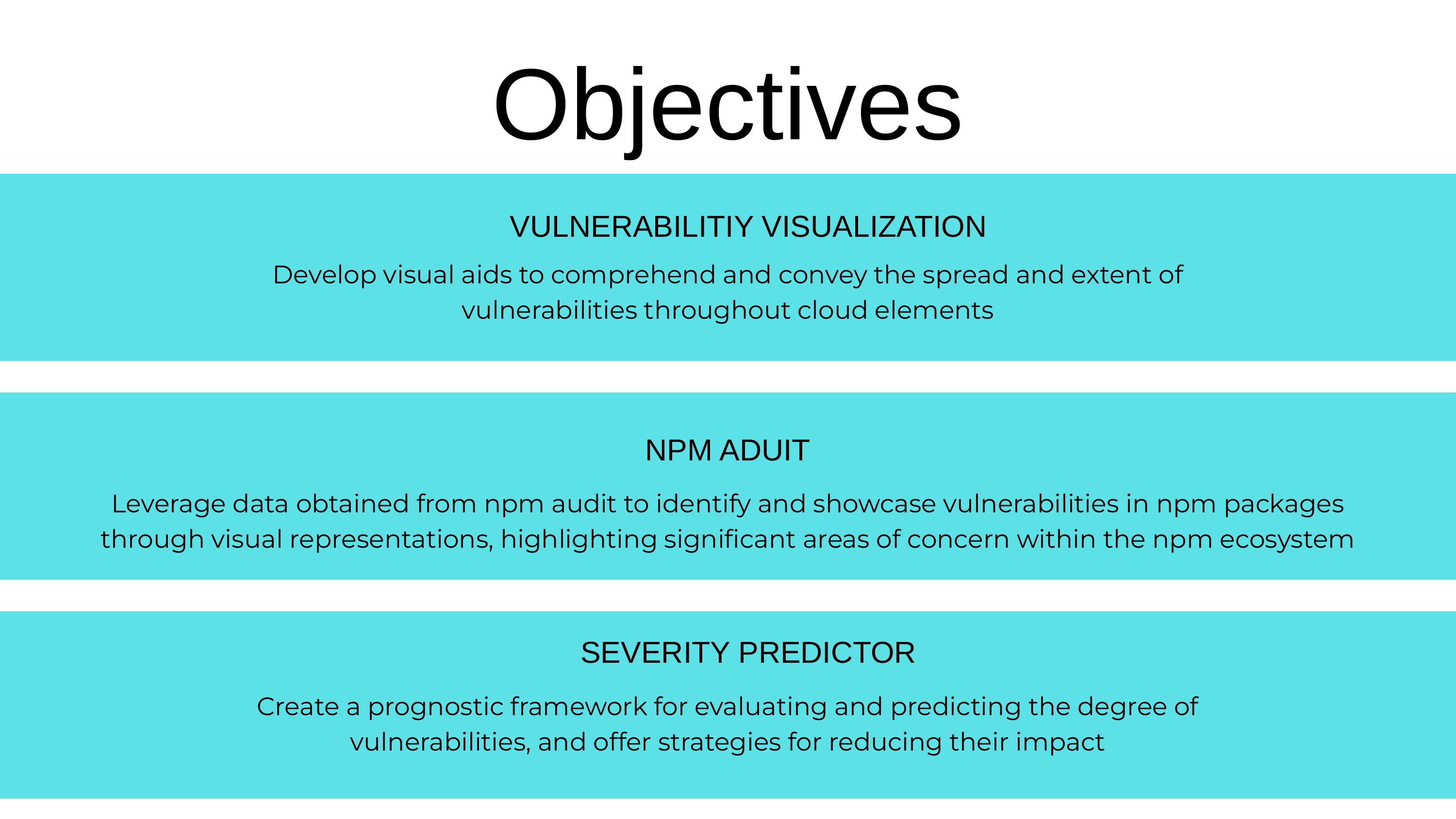

Objectives

VULNERABILITIY VISUALIZATION
Develop visual aids to comprehend and convey the spread and extent of vulnerabilities throughout cloud elements

NPM ADUIT
Leverage data obtained from npm audit to identify and showcase vulnerabilities in npm packages through visual representations, highlighting significant areas of concern within the npm ecosystem

SEVERITY PREDICTOR
Create a prognostic framework for evaluating and predicting the degree of vulnerabilities, and offer strategies for reducing their impact